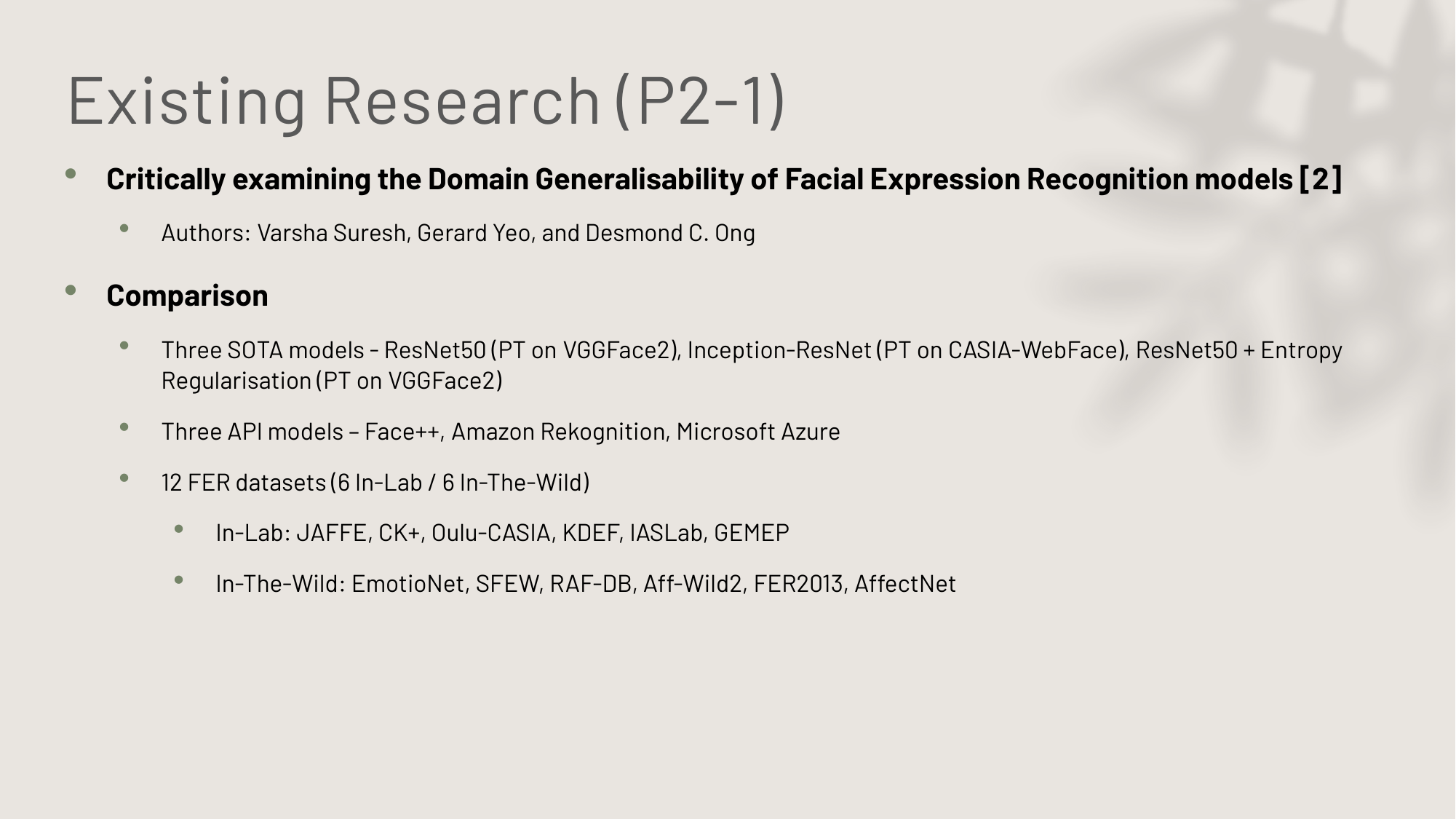

Existing Research (P2-1)
Critically examining the Domain Generalisability of Facial Expression Recognition models [2]
Authors: Varsha Suresh, Gerard Yeo, and Desmond C. Ong
Comparison
Three SOTA models - ResNet50 (PT on VGGFace2), Inception-ResNet (PT on CASIA-WebFace), ResNet50 + Entropy Regularisation (PT on VGGFace2)
Three API models – Face++, Amazon Rekognition, Microsoft Azure
12 FER datasets (6 In-Lab / 6 In-The-Wild)
In-Lab: JAFFE, CK+, Oulu-CASIA, KDEF, IASLab, GEMEP
In-The-Wild: EmotioNet, SFEW, RAF-DB, Aff-Wild2, FER2013, AffectNet